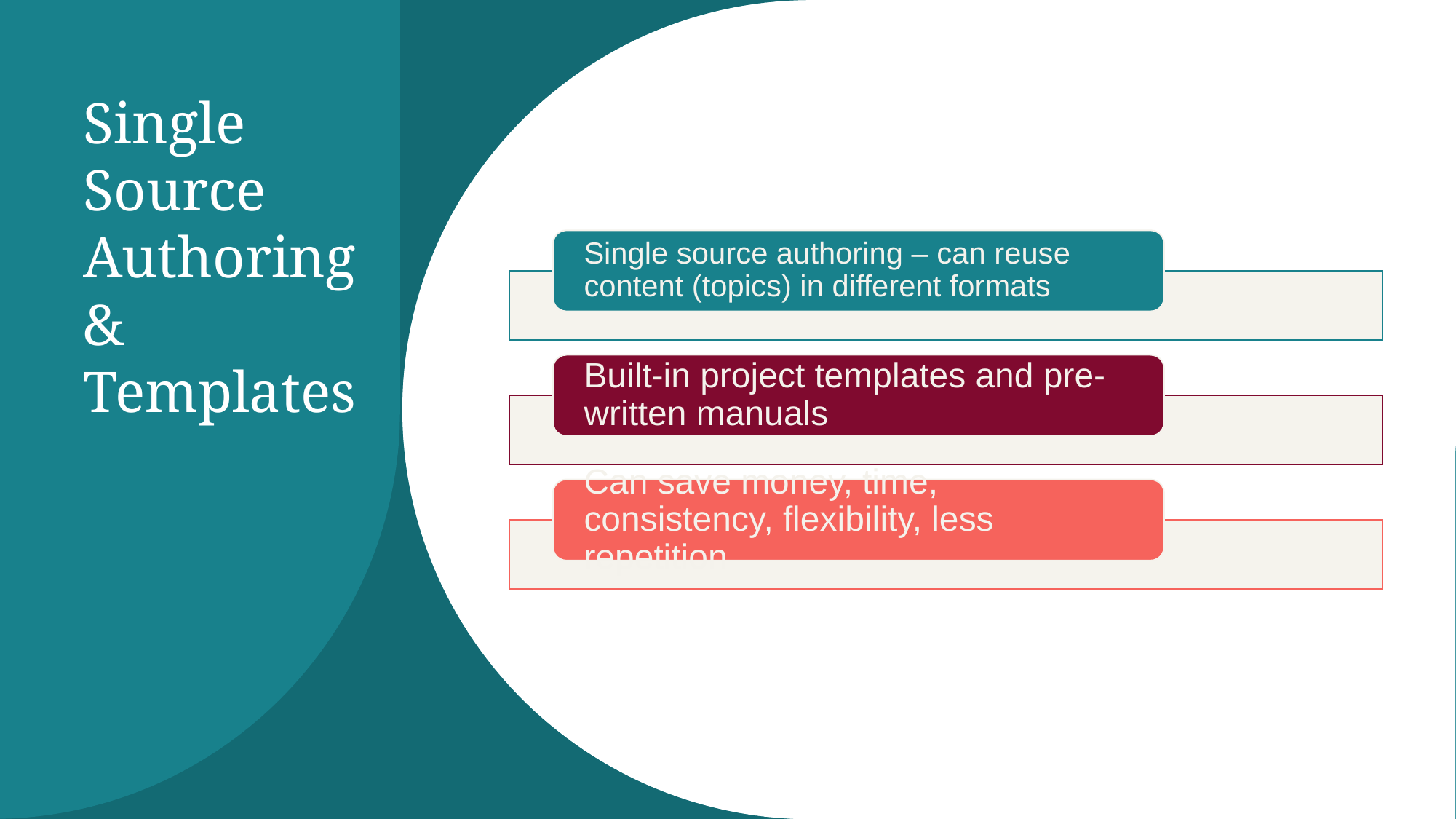

# Single Source Authoring & Templates
Single source authoring – can reuse content (topics) in different formats
Built-in project templates and pre-written manuals
Can save money, time, consistency, flexibility, less repetition